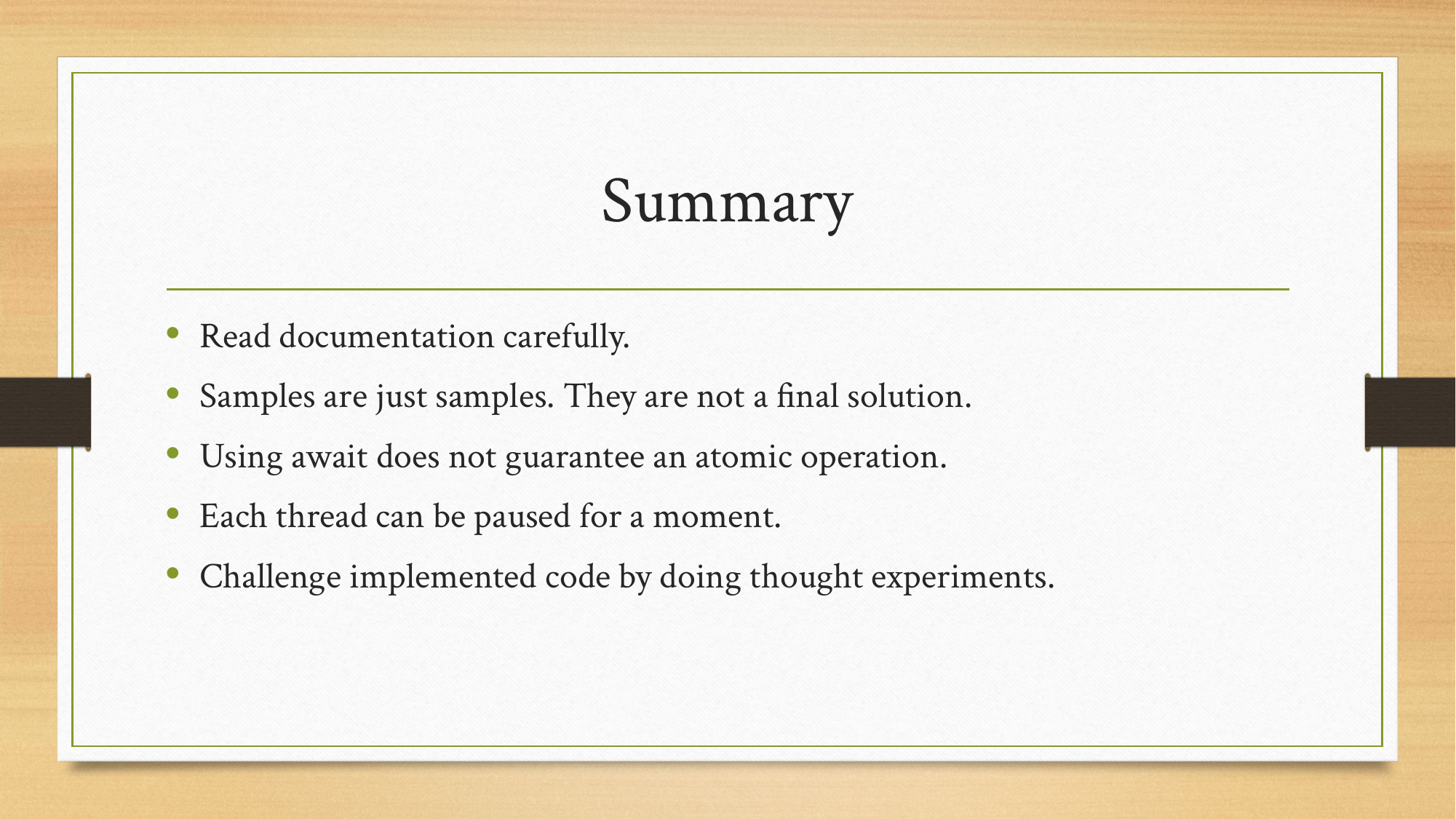

# Summary
Read documentation carefully.
Samples are just samples. They are not a final solution.
Using await does not guarantee an atomic operation.
Each thread can be paused for a moment.
Challenge implemented code by doing thought experiments.